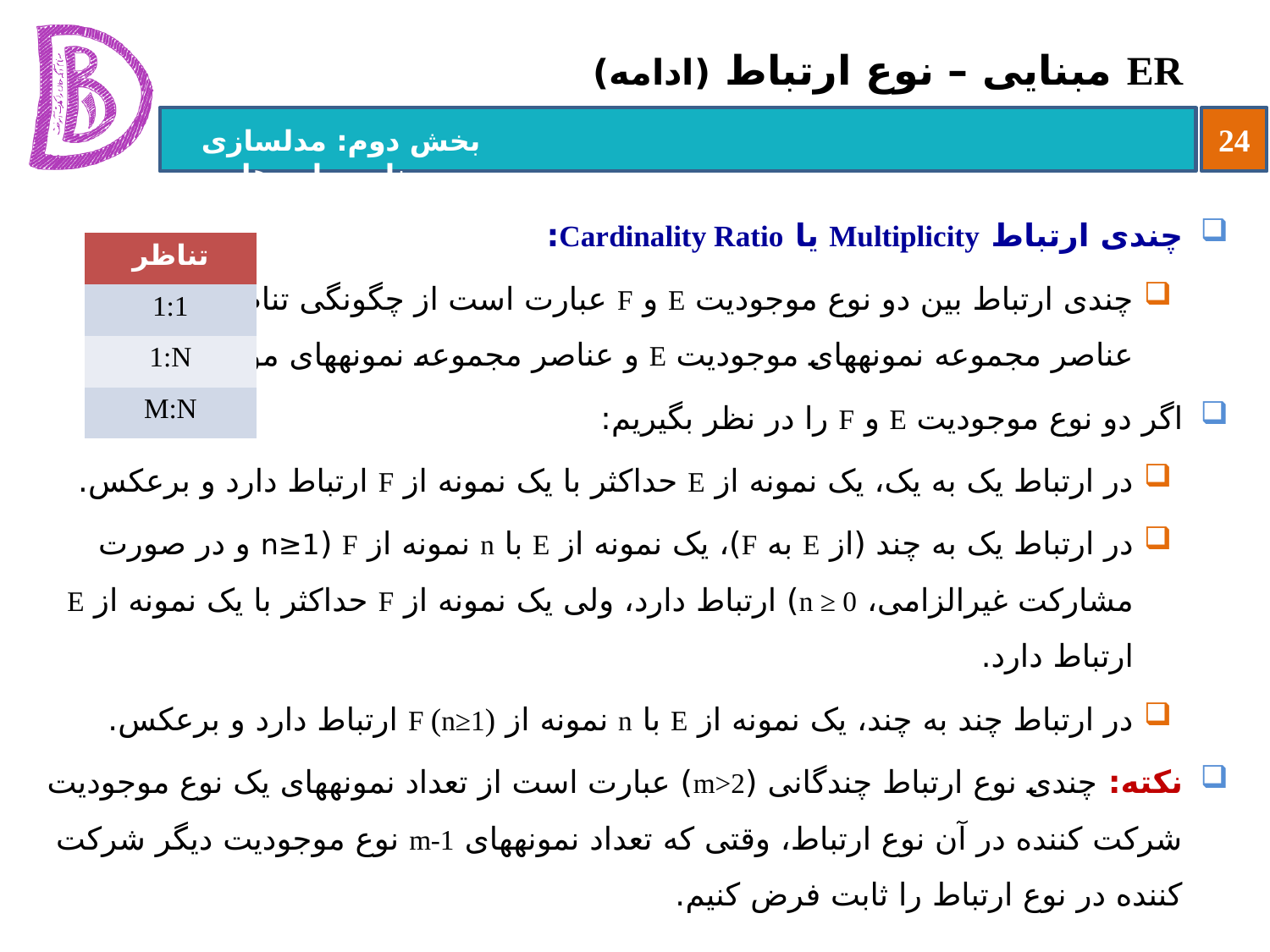

# ER مبنایی – نوع ارتباط (ادامه)
چندی ارتباط Multiplicity یا Cardinality Ratio:
چندی ارتباط بین دو نوع موجودیت E و F عبارت است از چگونگی تناظر بین
عناصر مجموعه نمونه‏های موجودیت E و عناصر مجموعه نمونه‏های موجودیت F.
اگر دو نوع موجودیت E و F را در نظر بگیریم:
در ارتباط یک به یک، یک نمونه از E حداکثر با یک نمونه از F ارتباط دارد و برعکس.
در ارتباط یک به چند (از E به F)، یک نمونه از E با n نمونه از F (n≥1 و در صورت مشارکت غیرالزامی، n ≥ 0) ارتباط دارد، ولی یک نمونه از F حداکثر با یک نمونه از E ارتباط دارد.
در ارتباط چند به چند، یک نمونه از E با n نمونه از F (n≥1) ارتباط دارد و برعکس.
نکته: چندی نوع ارتباط چندگانی (m>2) عبارت است از تعداد نمونه‏های یک نوع موجودیت شرکت کننده در آن نوع ارتباط، وقتی که تعداد نمونه‏های m-1 نوع موجودیت دیگر شرکت کننده در نوع ارتباط را ثابت فرض کنیم.
| تناظر |
| --- |
| 1:1 |
| 1:N |
| M:N |